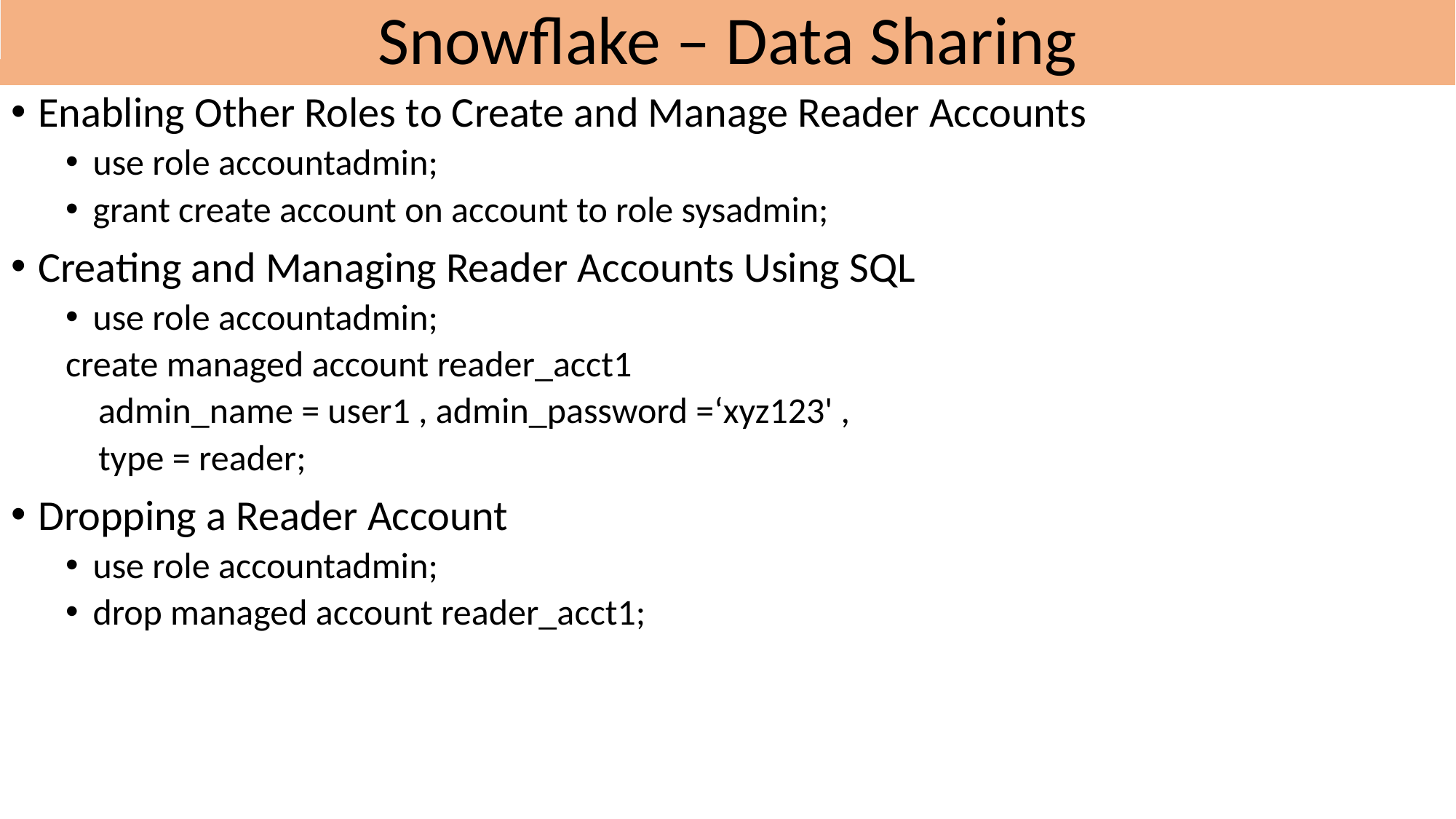

# Snowflake – Data Sharing

Enabling Other Roles to Create and Manage Reader Accounts
use role accountadmin;
grant create account on account to role sysadmin;
Creating and Managing Reader Accounts Using SQL
use role accountadmin;
create managed account reader_acct1
    admin_name = user1 , admin_password =‘xyz123' ,
    type = reader;
Dropping a Reader Account
use role accountadmin;
drop managed account reader_acct1;